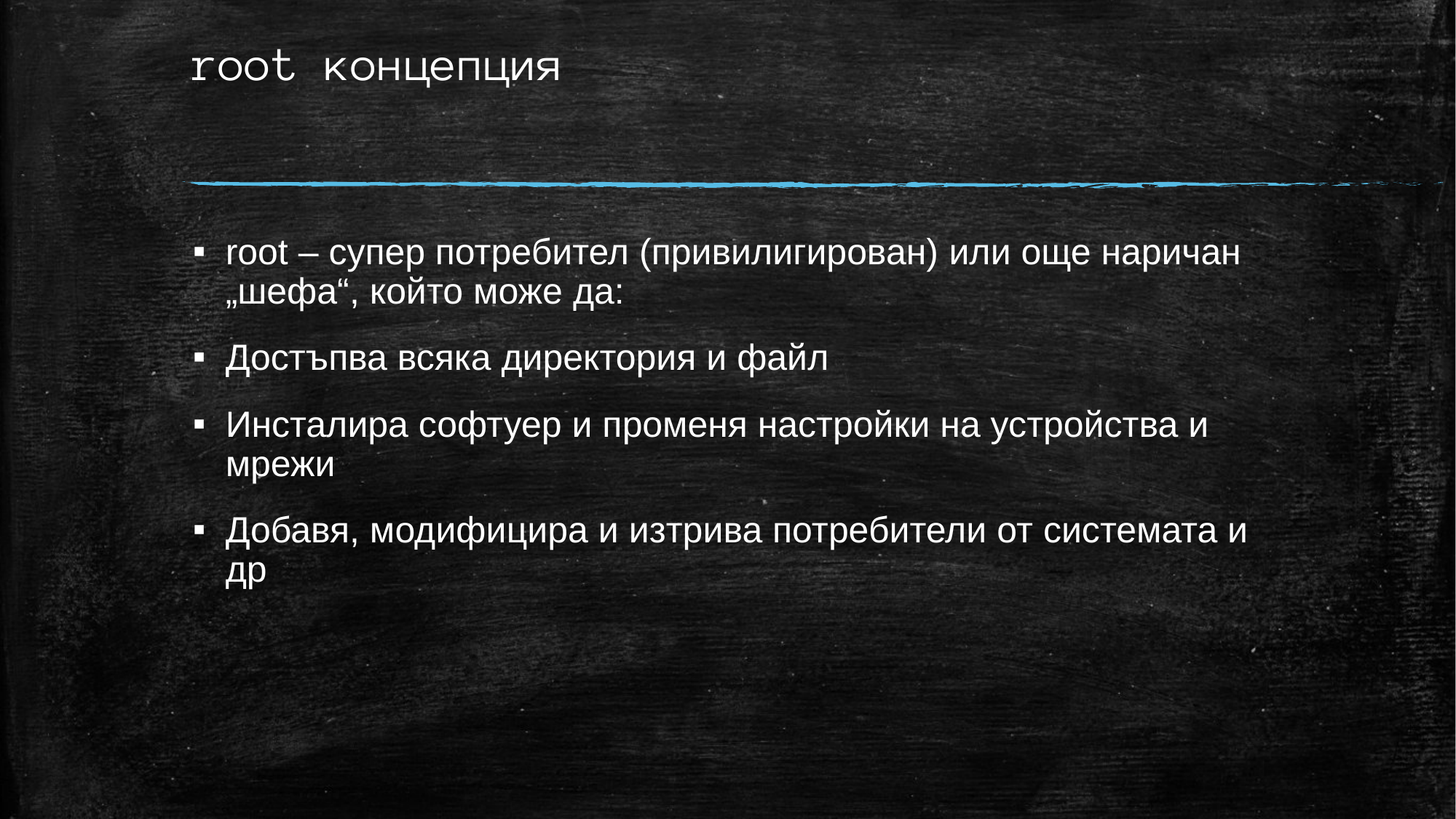

# root концепция
root – супер потребител (привилигирован) или още наричан „шефа“, който може да:
Достъпва всяка директория и файл
Инсталира софтуер и променя настройки на устройства и мрежи
Добавя, модифицира и изтрива потребители от системата и др